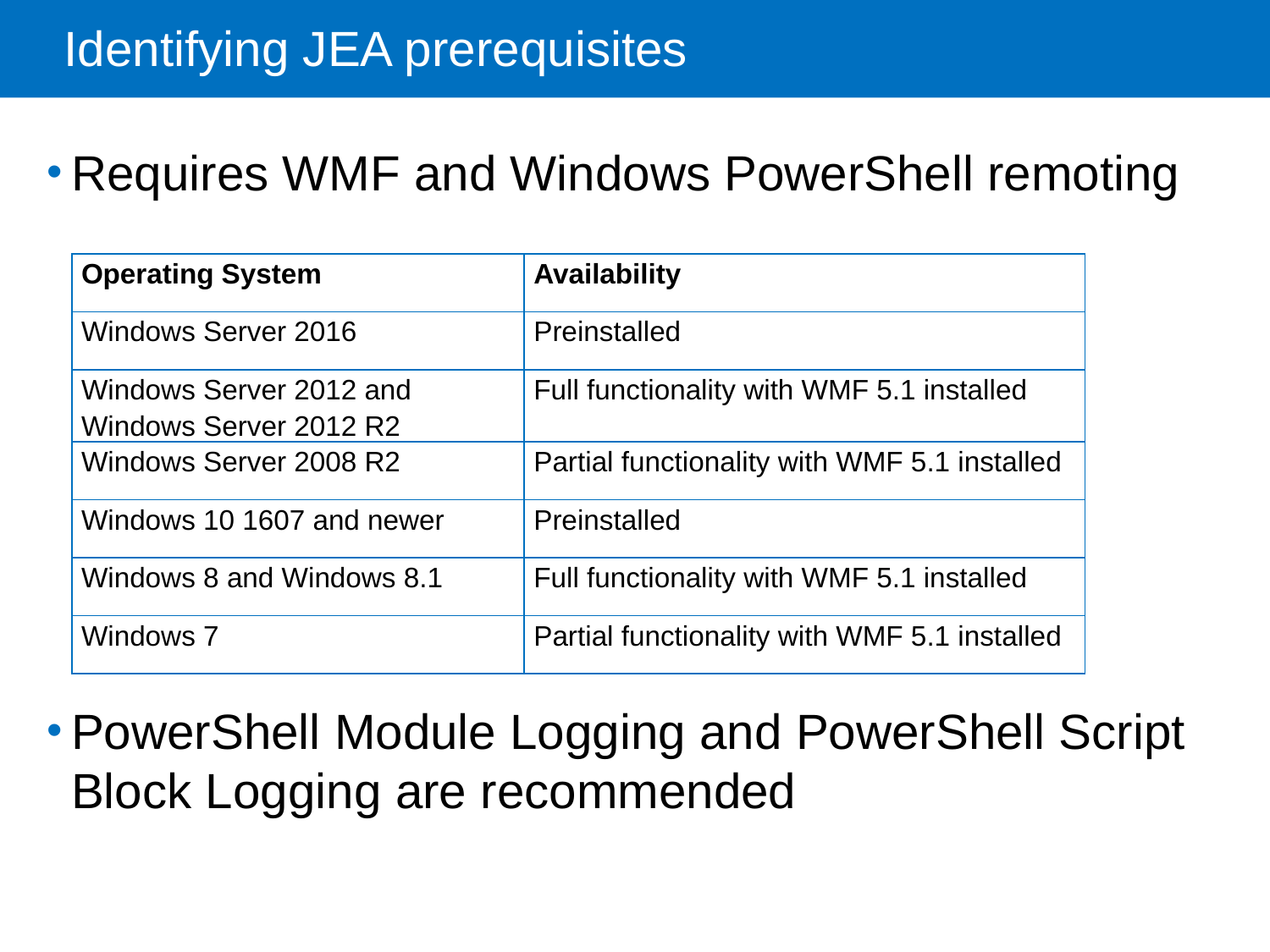

# Identifying JEA prerequisites
Requires WMF and Windows PowerShell remoting

PowerShell Module Logging and PowerShell Script Block Logging are recommended

| Operating System | Availability |
| --- | --- |
| Windows Server 2016 | Preinstalled |
| Windows Server 2012 and Windows Server 2012 R2 | Full functionality with WMF 5.1 installed |
| Windows Server 2008 R2 | Partial functionality with WMF 5.1 installed |
| Windows 10 1607 and newer | Preinstalled |
| Windows 8 and Windows 8.1 | Full functionality with WMF 5.1 installed |
| Windows 7 | Partial functionality with WMF 5.1 installed |